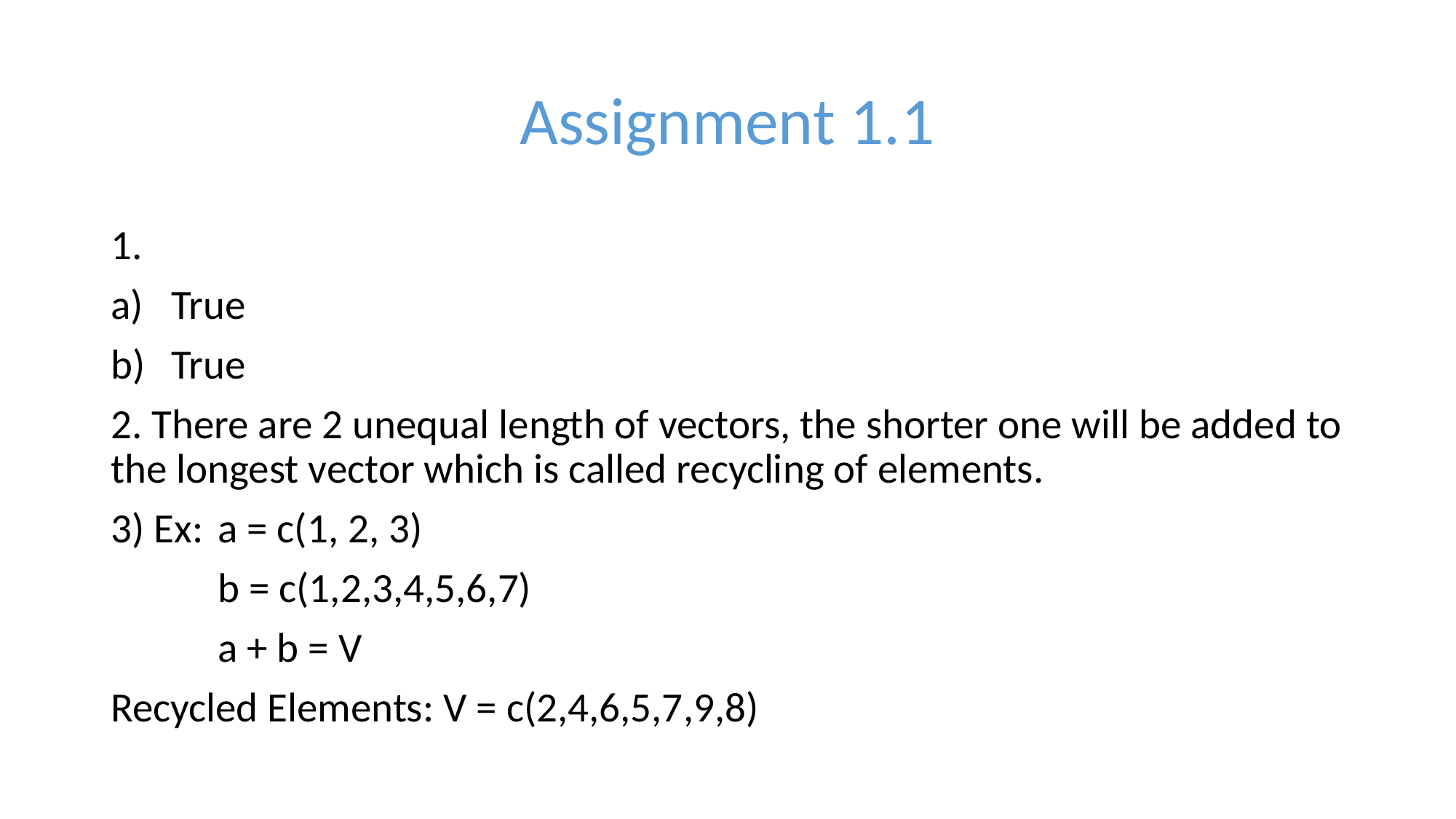

# Assignment 1.1
1.
True
True
2. There are 2 unequal length of vectors, the shorter one will be added to the longest vector which is called recycling of elements.
3) Ex: 	a = c(1, 2, 3)
	b = c(1,2,3,4,5,6,7)
 	a + b = V
Recycled Elements: V = c(2,4,6,5,7,9,8)